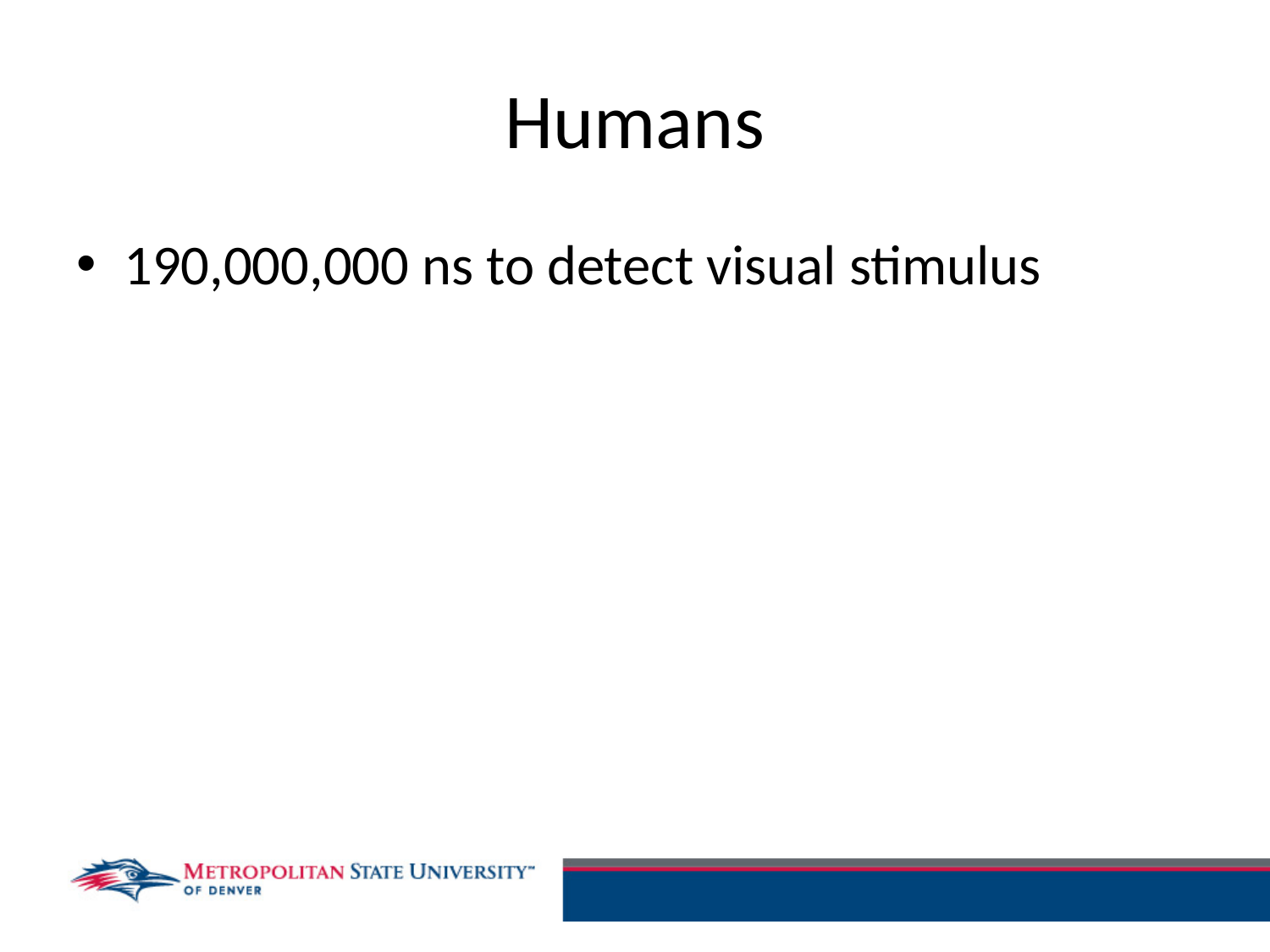

# Humans
190,000,000 ns to detect visual stimulus